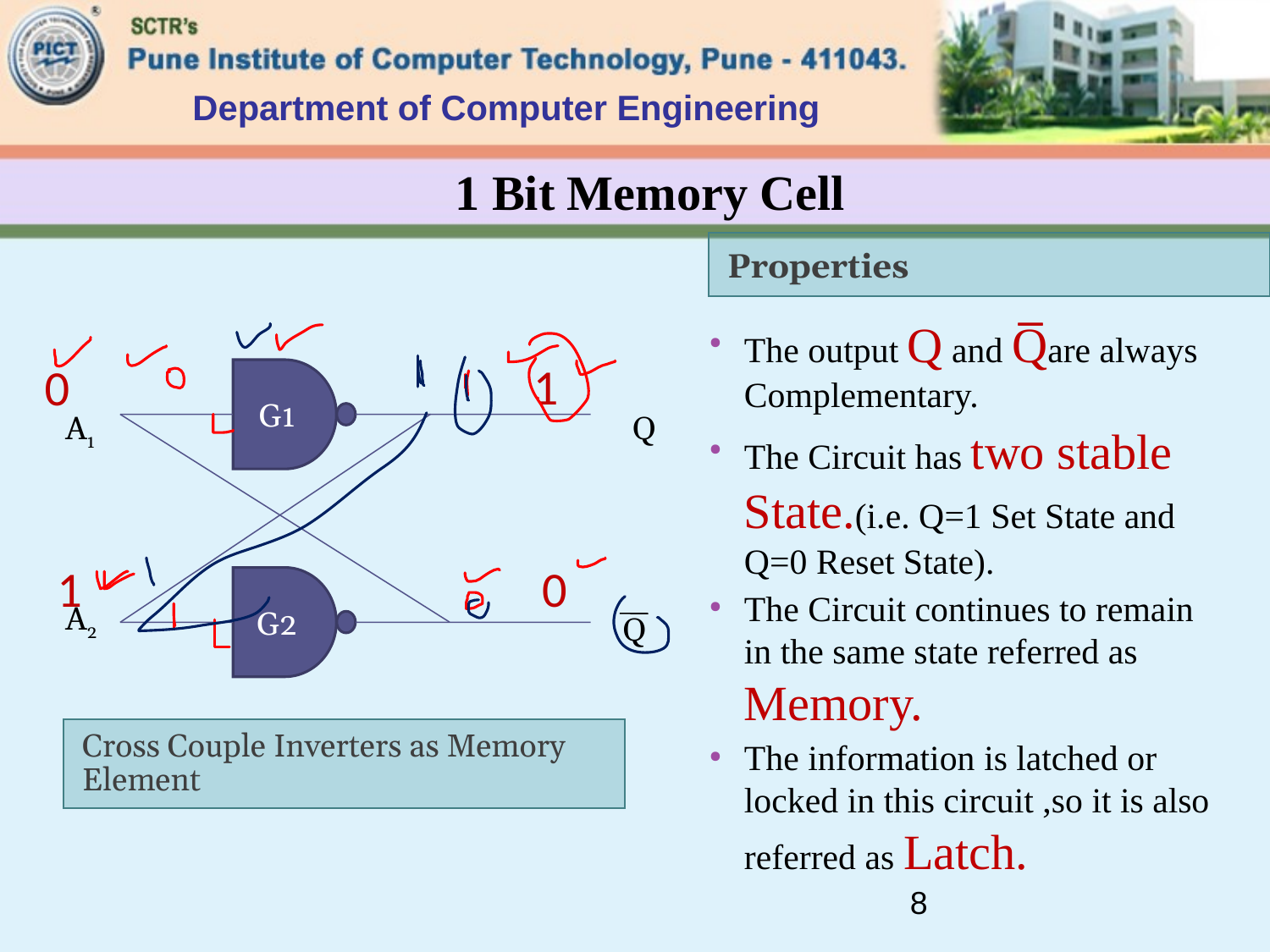

Department of Computer Engineering
1 Bit Memory Cell
Properties
The output Q and Q̅̅are always Complementary.
The Circuit has two stable State.(i.e. Q=1 Set State and Q=0 Reset State).
The Circuit continues to remain in the same state referred as Memory.
The information is latched or locked in this circuit ,so it is also referred as Latch.

1
0
G1

G2

A1
Q
A2
Q

1
0
Cross Couple Inverters as Memory Element
8